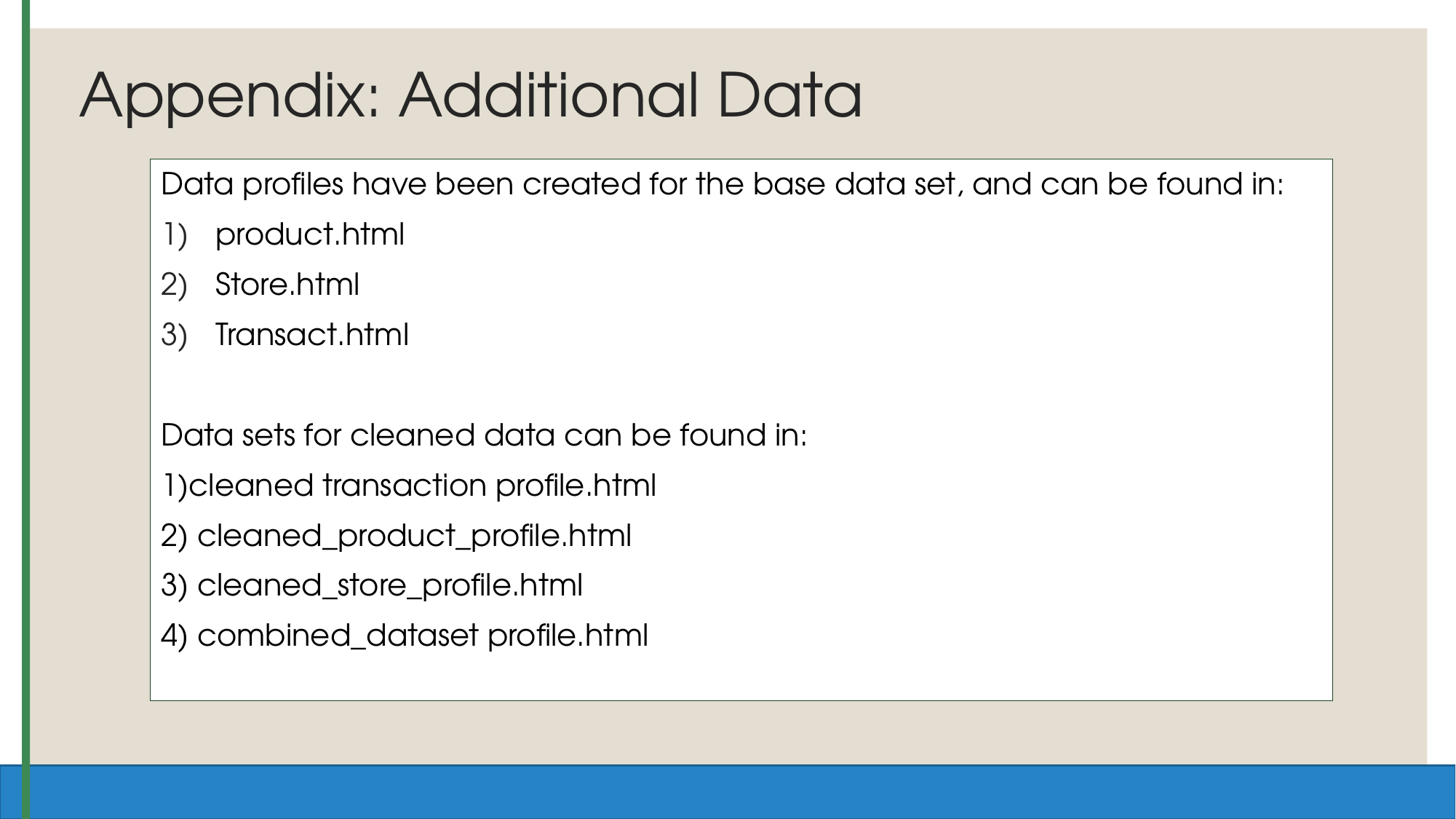

# Appendix: Additional Data
Data profiles have been created for the base data set, and can be found in:
product.html
Store.html
Transact.html

Data sets for cleaned data can be found in:
1)cleaned transaction profile.html
2) cleaned_product_profile.html
3) cleaned_store_profile.html
4) combined_dataset profile.html